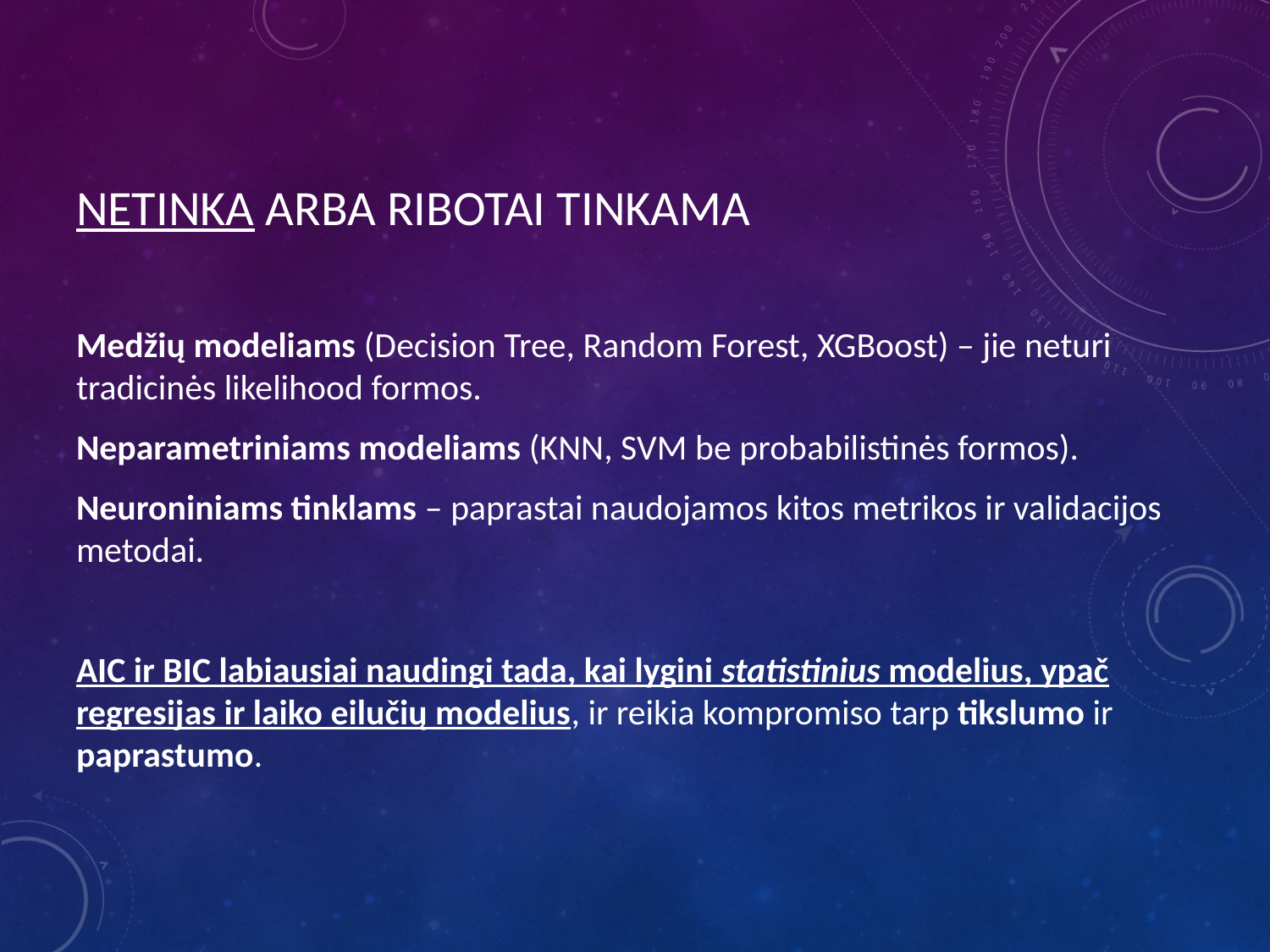

# Netinka arba ribotai tinkama
Medžių modeliams (Decision Tree, Random Forest, XGBoost) – jie neturi tradicinės likelihood formos.
Neparametriniams modeliams (KNN, SVM be probabilistinės formos).
Neuroniniams tinklams – paprastai naudojamos kitos metrikos ir validacijos metodai.

AIC ir BIC labiausiai naudingi tada, kai lygini statistinius modelius, ypač regresijas ir laiko eilučių modelius, ir reikia kompromiso tarp tikslumo ir paprastumo.